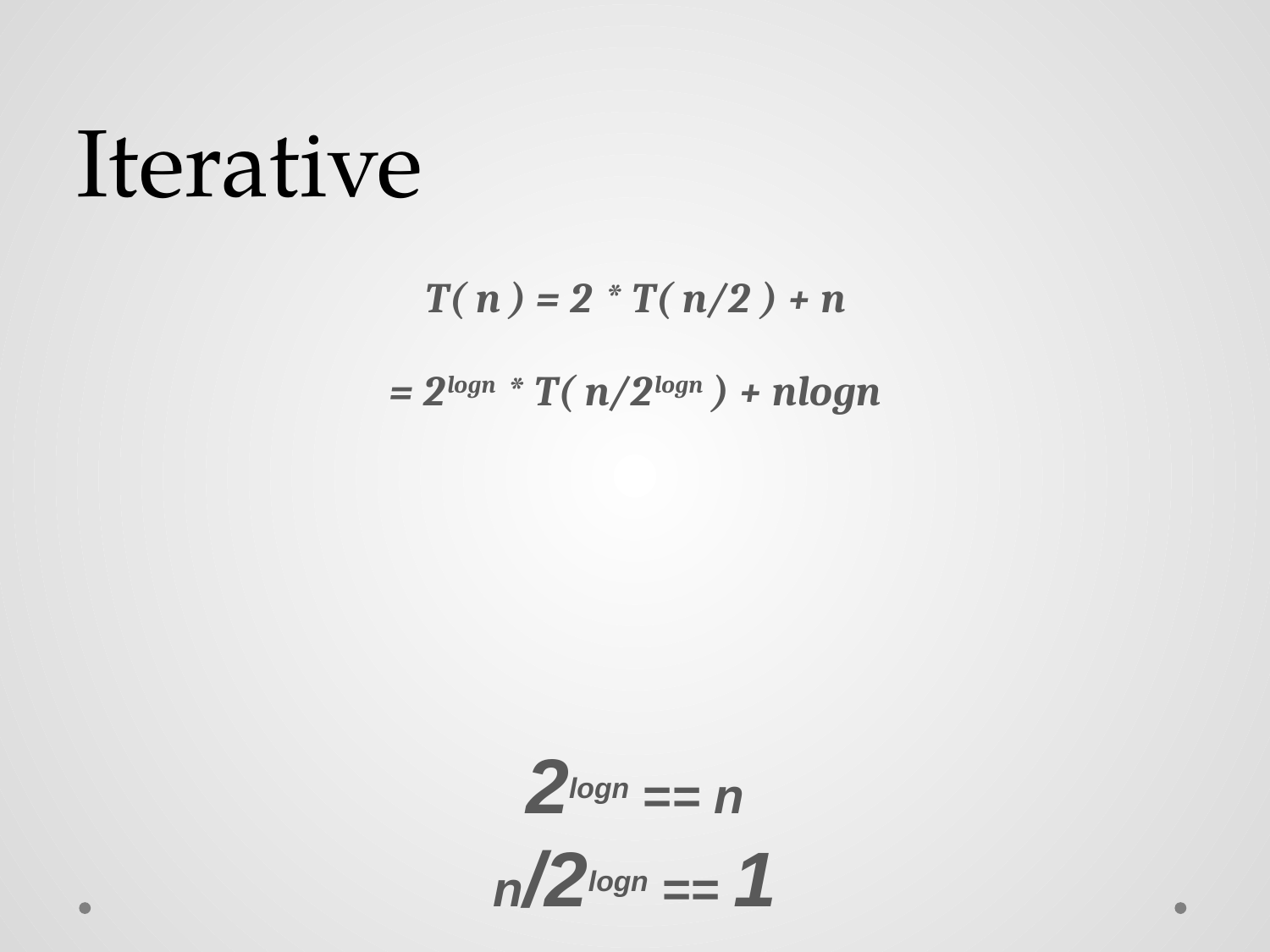

# Iterative
T( n ) = 2 * T( n/2 ) + n
= 2logn * T( n/2logn ) + nlogn
2logn == n
n/2logn == 1